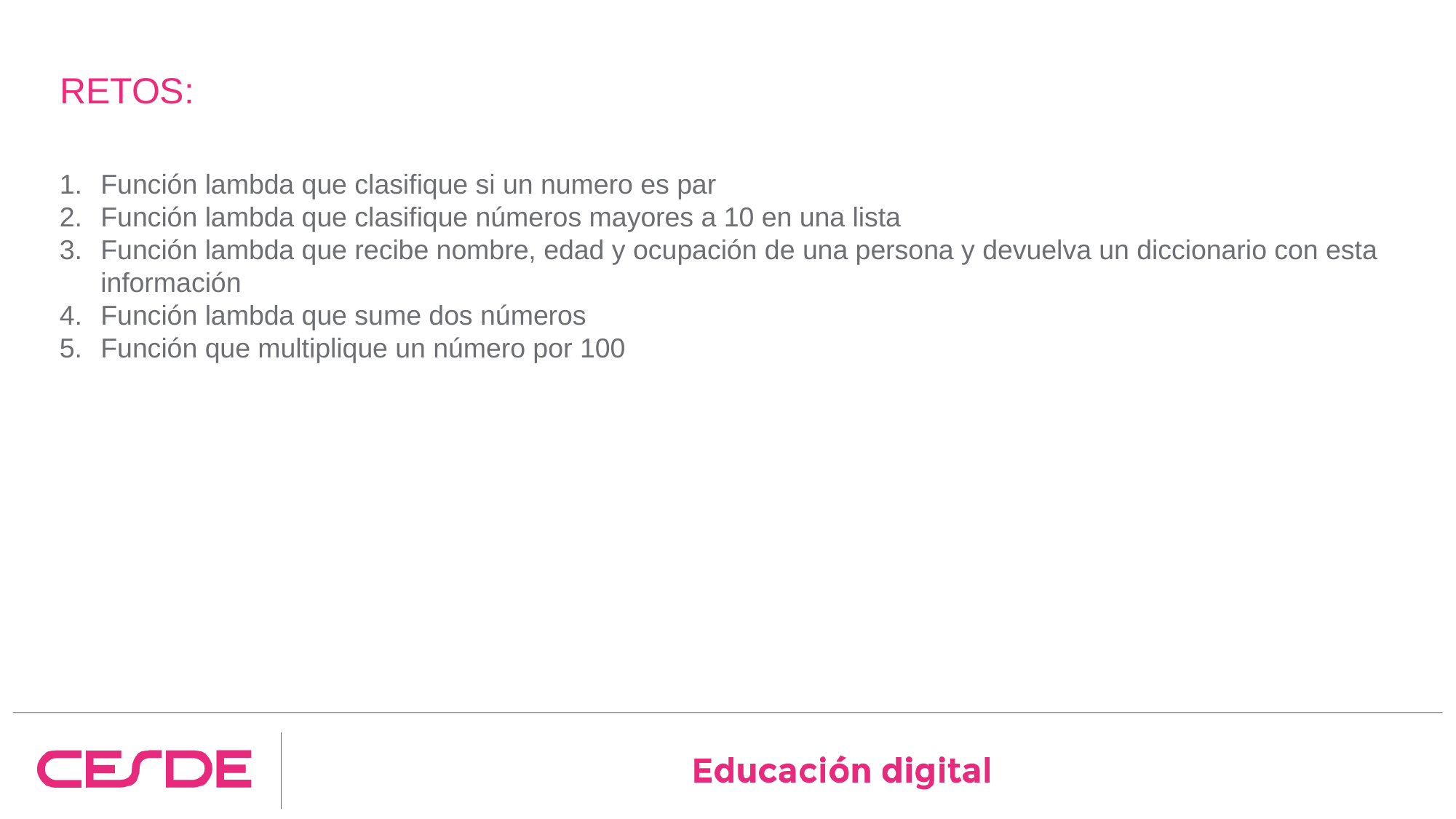

# RETOS:
Función lambda que clasifique si un numero es par
Función lambda que clasifique números mayores a 10 en una lista
Función lambda que recibe nombre, edad y ocupación de una persona y devuelva un diccionario con esta información
Función lambda que sume dos números
Función que multiplique un número por 100

FOR DE FILAS